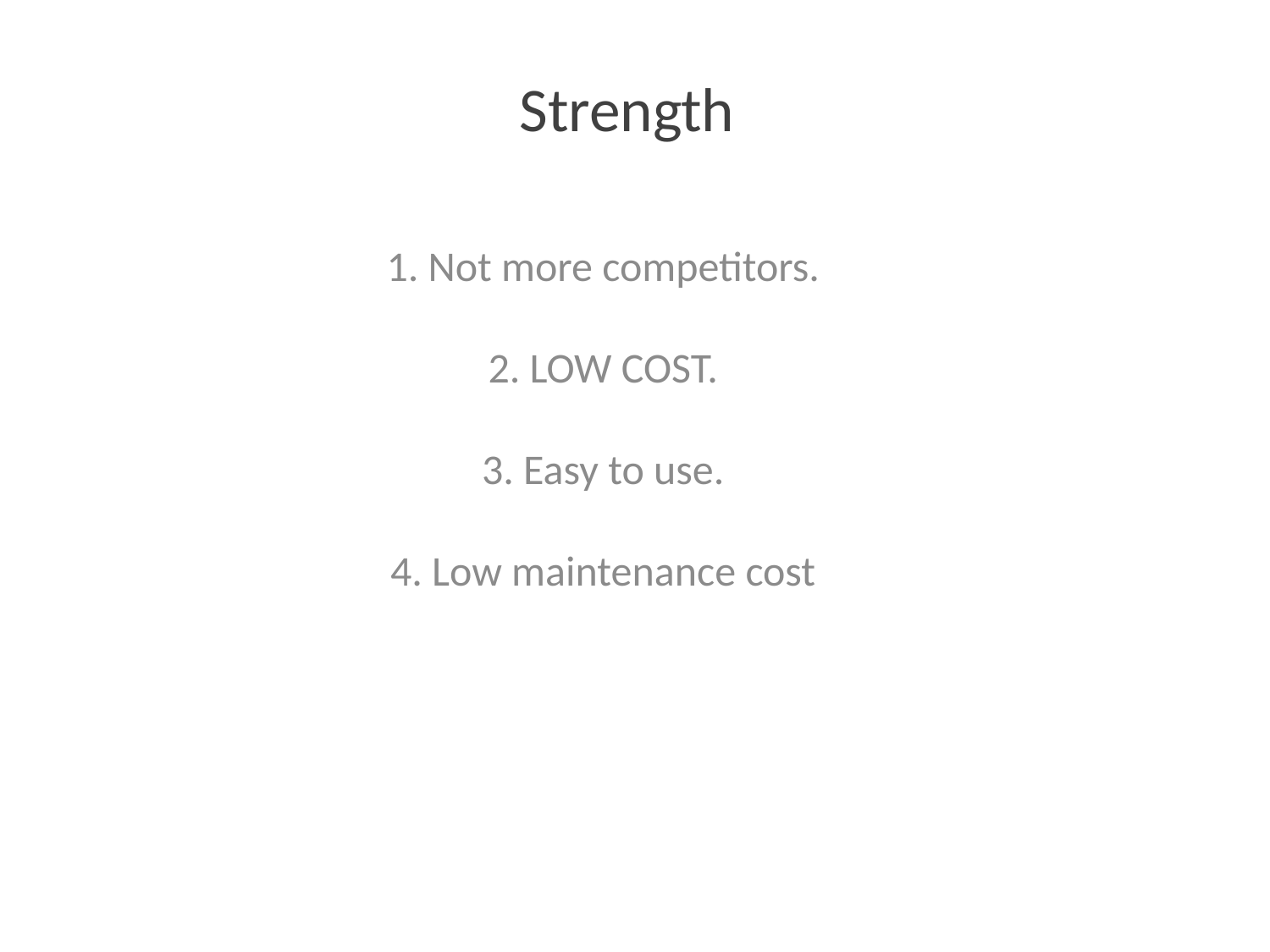

# Strength
1. Not more competitors.
2. LOW COST.
3. Easy to use.
4. Low maintenance cost